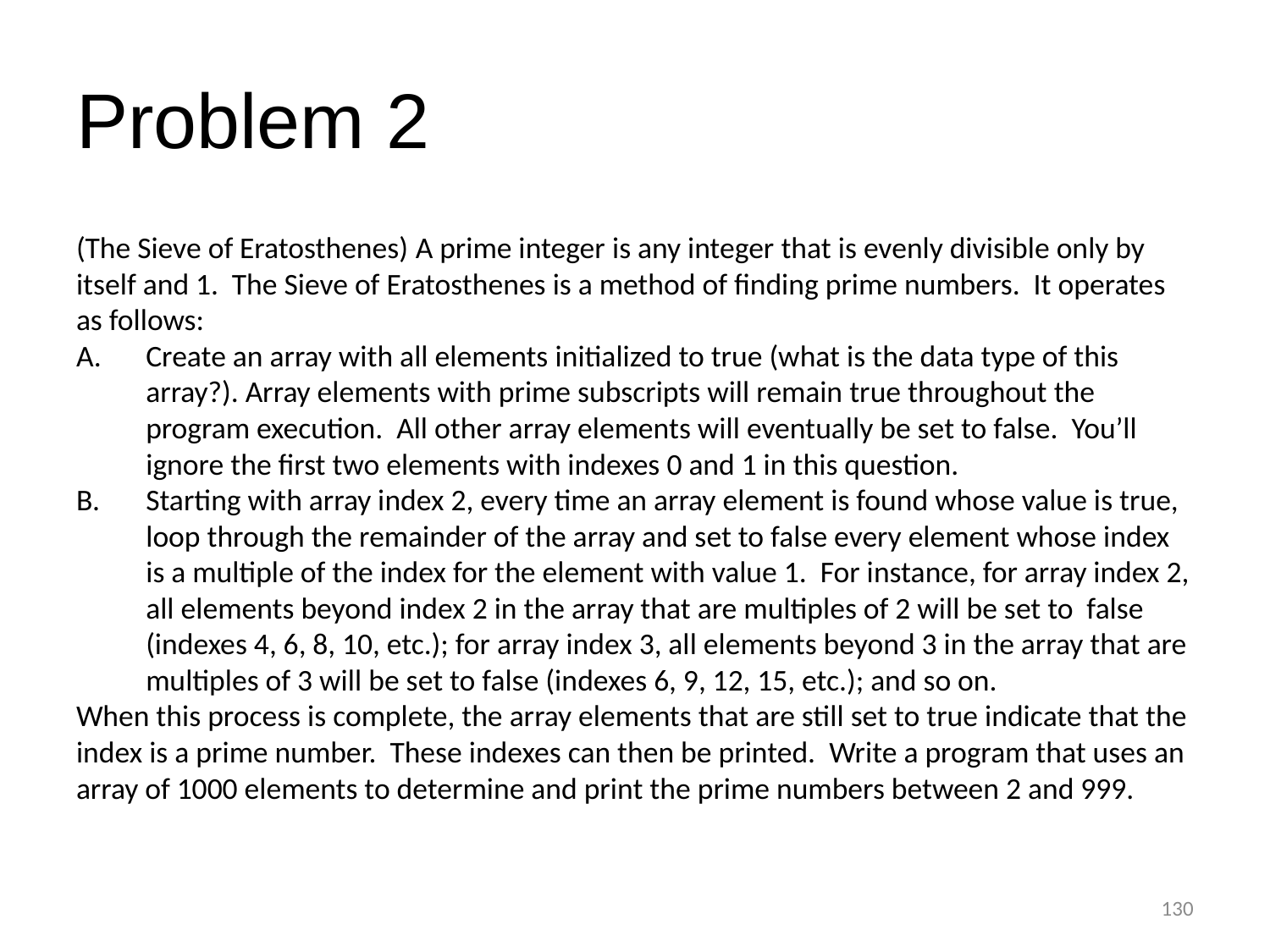

# Problem 2
(The Sieve of Eratosthenes) A prime integer is any integer that is evenly divisible only by itself and 1.  The Sieve of Eratosthenes is a method of finding prime numbers.  It operates as follows:
Create an array with all elements initialized to true (what is the data type of this array?). Array elements with prime subscripts will remain true throughout the program execution.  All other array elements will eventually be set to false.  You’ll ignore the first two elements with indexes 0 and 1 in this question.
Starting with array index 2, every time an array element is found whose value is true, loop through the remainder of the array and set to false every element whose index is a multiple of the index for the element with value 1.  For instance, for array index 2, all elements beyond index 2 in the array that are multiples of 2 will be set to  false (indexes 4, 6, 8, 10, etc.); for array index 3, all elements beyond 3 in the array that are multiples of 3 will be set to false (indexes 6, 9, 12, 15, etc.); and so on.
When this process is complete, the array elements that are still set to true indicate that the index is a prime number.  These indexes can then be printed.  Write a program that uses an array of 1000 elements to determine and print the prime numbers between 2 and 999.

130